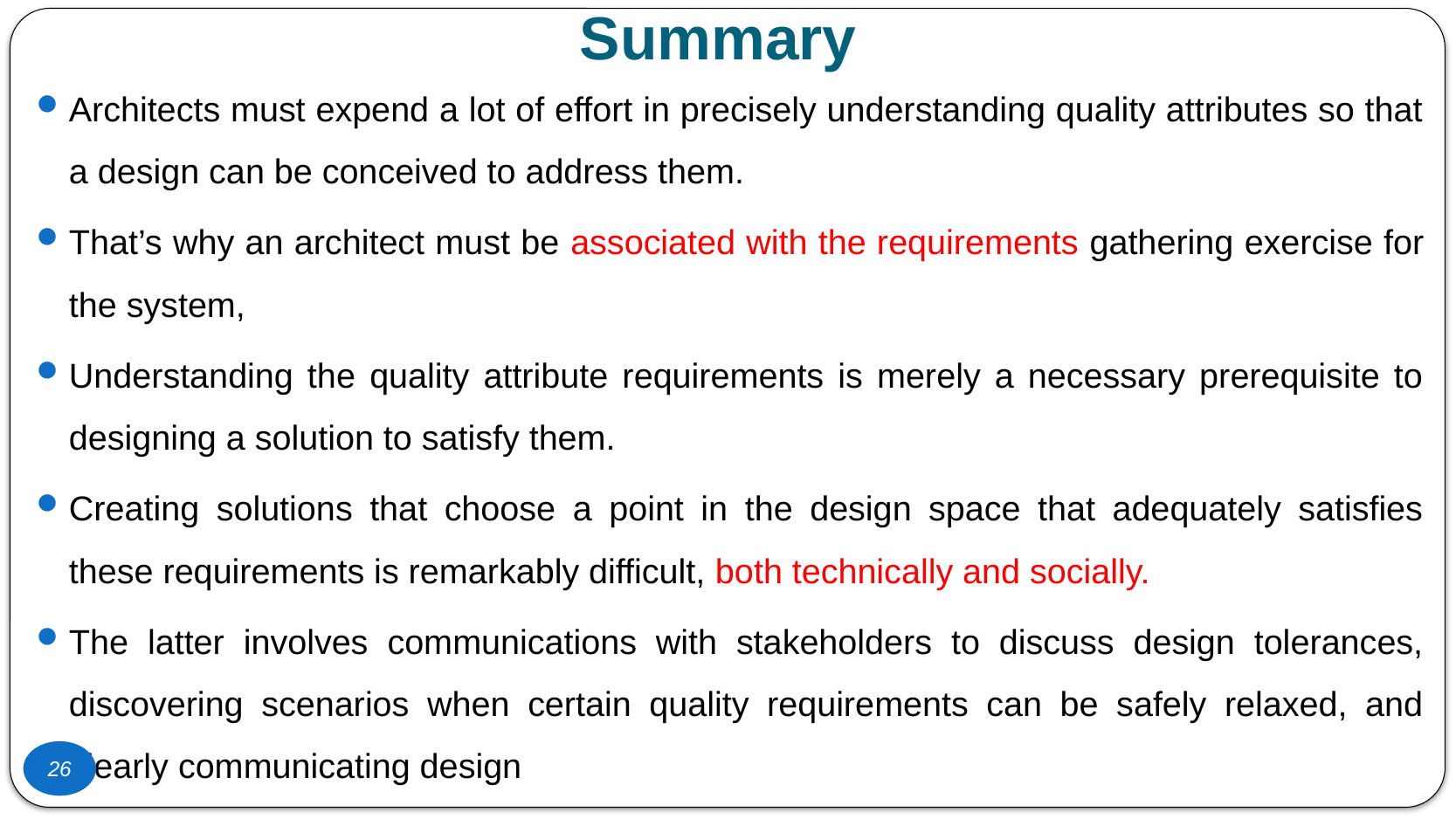

Architects must expend a lot of effort in precisely understanding quality attributes so that a design can be conceived to address them.
That’s why an architect must be associated with the requirements gathering exercise for the system,
Understanding the quality attribute requirements is merely a necessary prerequisite to designing a solution to satisfy them.
Creating solutions that choose a point in the design space that adequately satisfies these requirements is remarkably difficult, both technically and socially.
The latter involves communications with stakeholders to discuss design tolerances, discovering scenarios when certain quality requirements can be safely relaxed, and clearly communicating design
# Summary
26